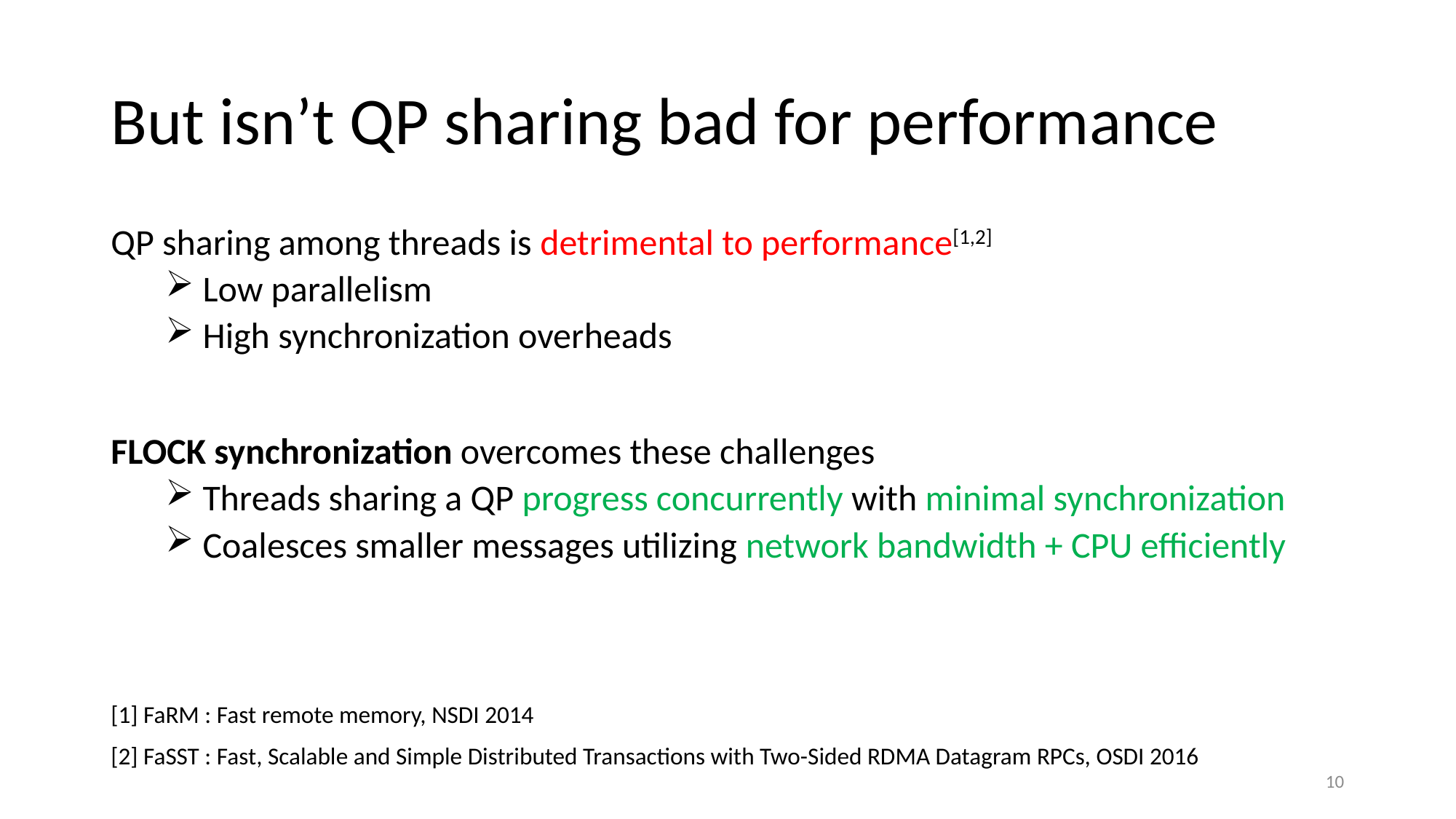

# But isn’t QP sharing bad for performance
QP sharing among threads is detrimental to performance[1,2]
 Low parallelism
 High synchronization overheads

FLOCK synchronization overcomes these challenges
 Threads sharing a QP progress concurrently with minimal synchronization
 Coalesces smaller messages utilizing network bandwidth + CPU efficiently

[1] FaRM : Fast remote memory, NSDI 2014
[2] FaSST : Fast, Scalable and Simple Distributed Transactions with Two-Sided RDMA Datagram RPCs, OSDI 2016
10